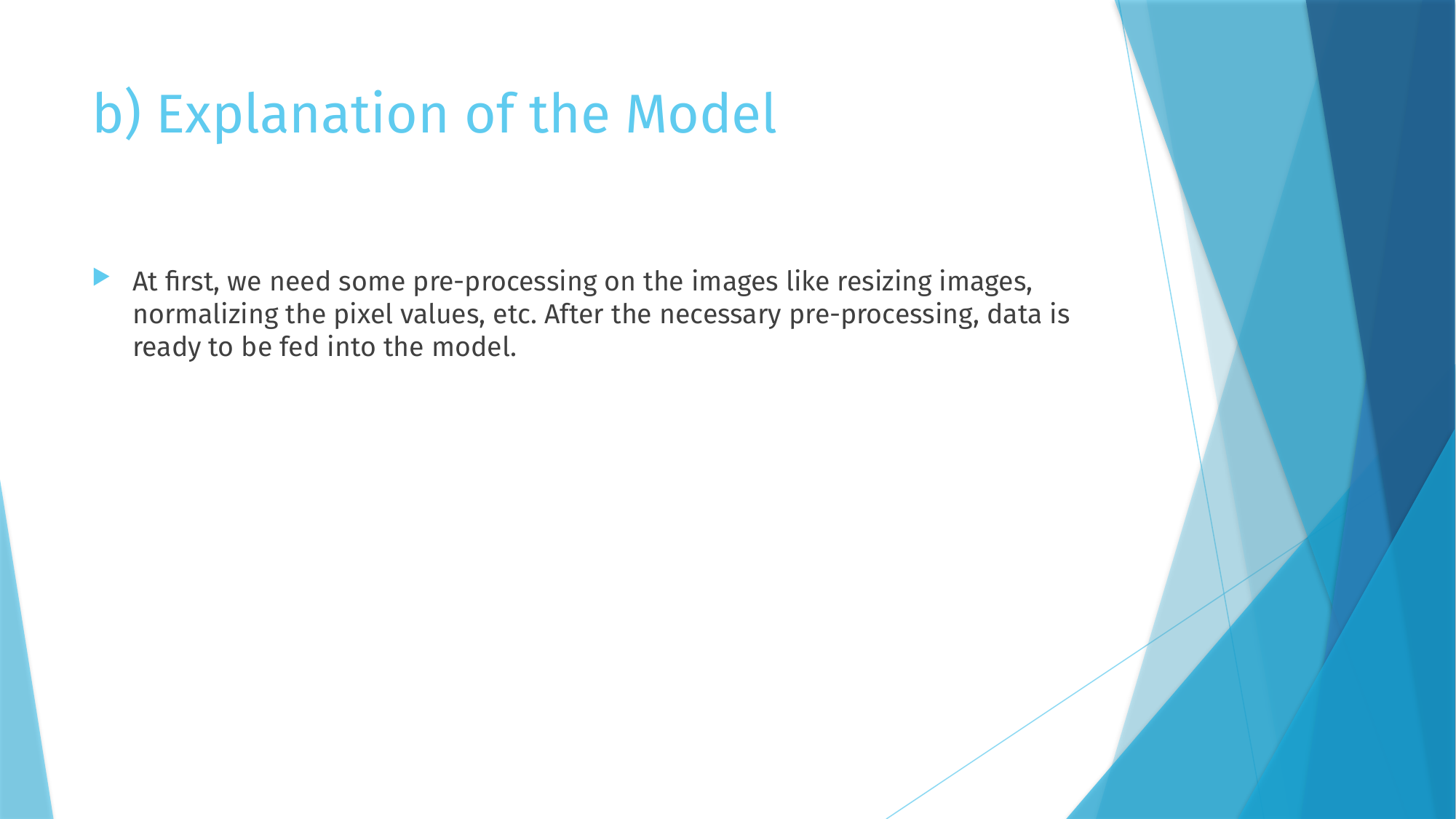

# b) Explanation of the Model
At first, we need some pre-processing on the images like resizing images, normalizing the pixel values, etc. After the necessary pre-processing, data is ready to be fed into the model.